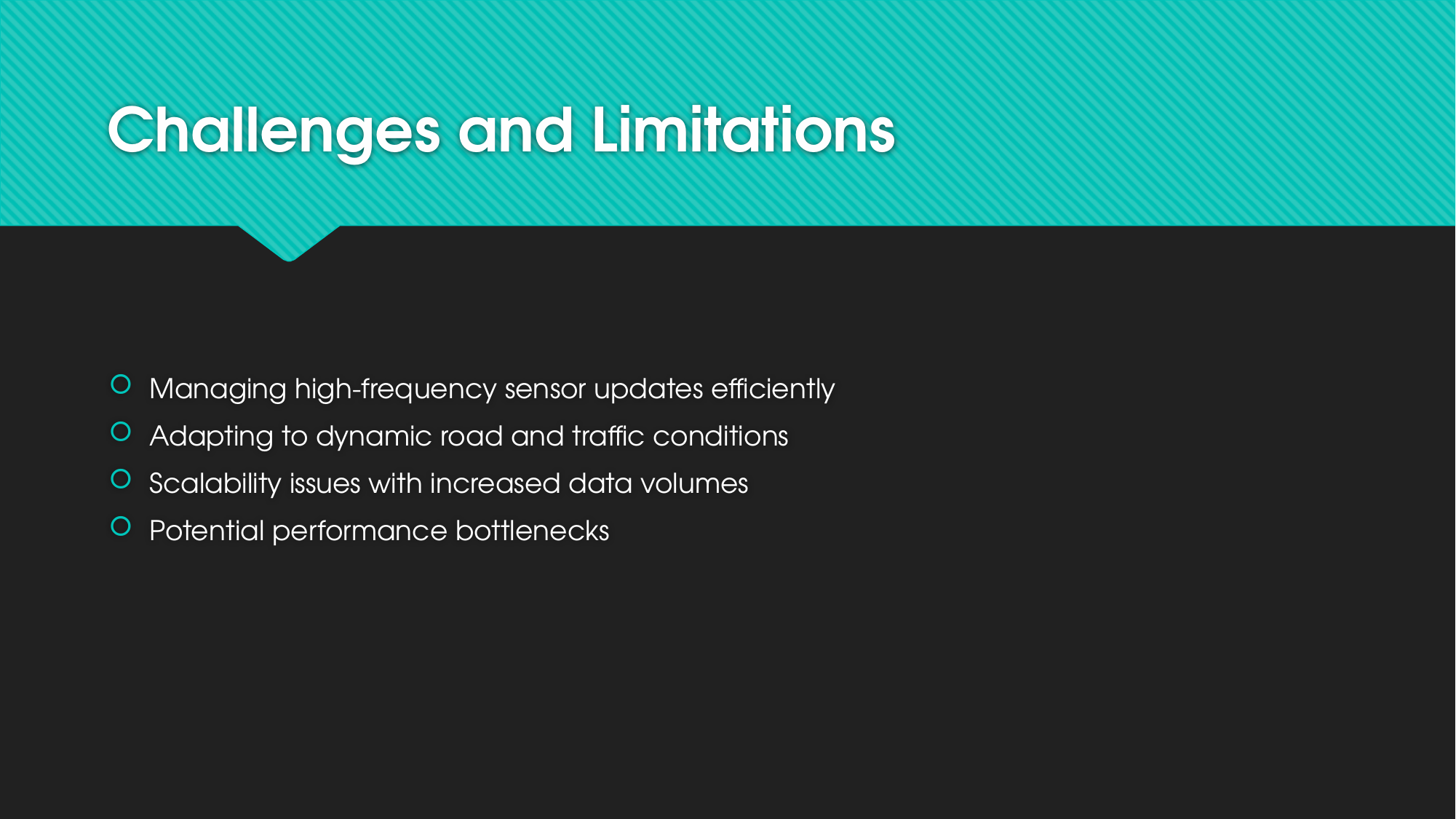

# Challenges and Limitations
Managing high-frequency sensor updates efficiently
Adapting to dynamic road and traffic conditions
Scalability issues with increased data volumes
Potential performance bottlenecks